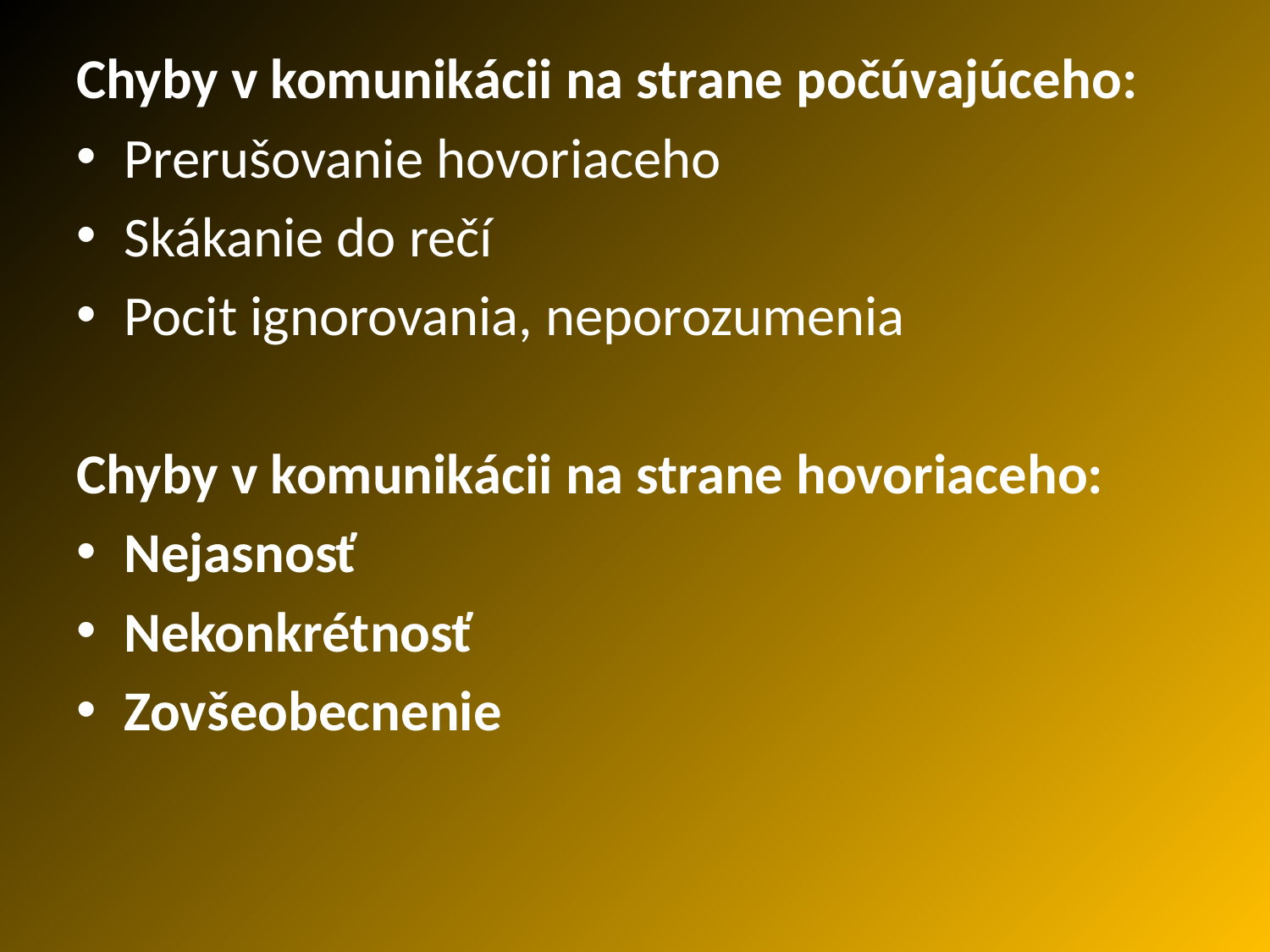

Chyby v komunikácii na strane počúvajúceho:
Prerušovanie hovoriaceho
Skákanie do rečí
Pocit ignorovania, neporozumenia

Chyby v komunikácii na strane hovoriaceho:
Nejasnosť
Nekonkrétnosť
Zovšeobecnenie